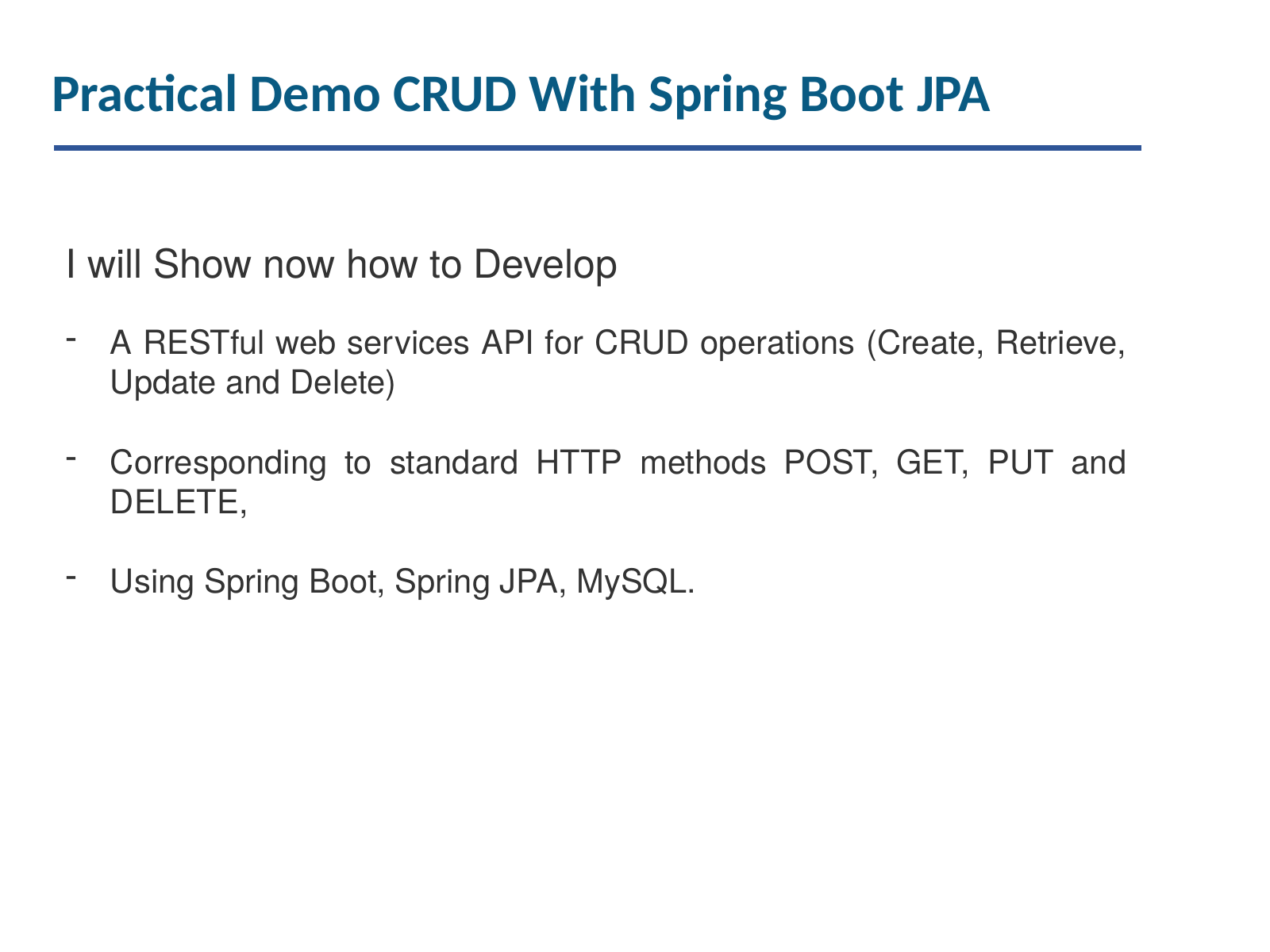

Practical Demo CRUD With Spring Boot JPA
I will Show now how to Develop

A RESTful web services API for CRUD operations (Create, Retrieve, Update and Delete)

Corresponding to standard HTTP methods POST, GET, PUT and DELETE,

Using Spring Boot, Spring JPA, MySQL.